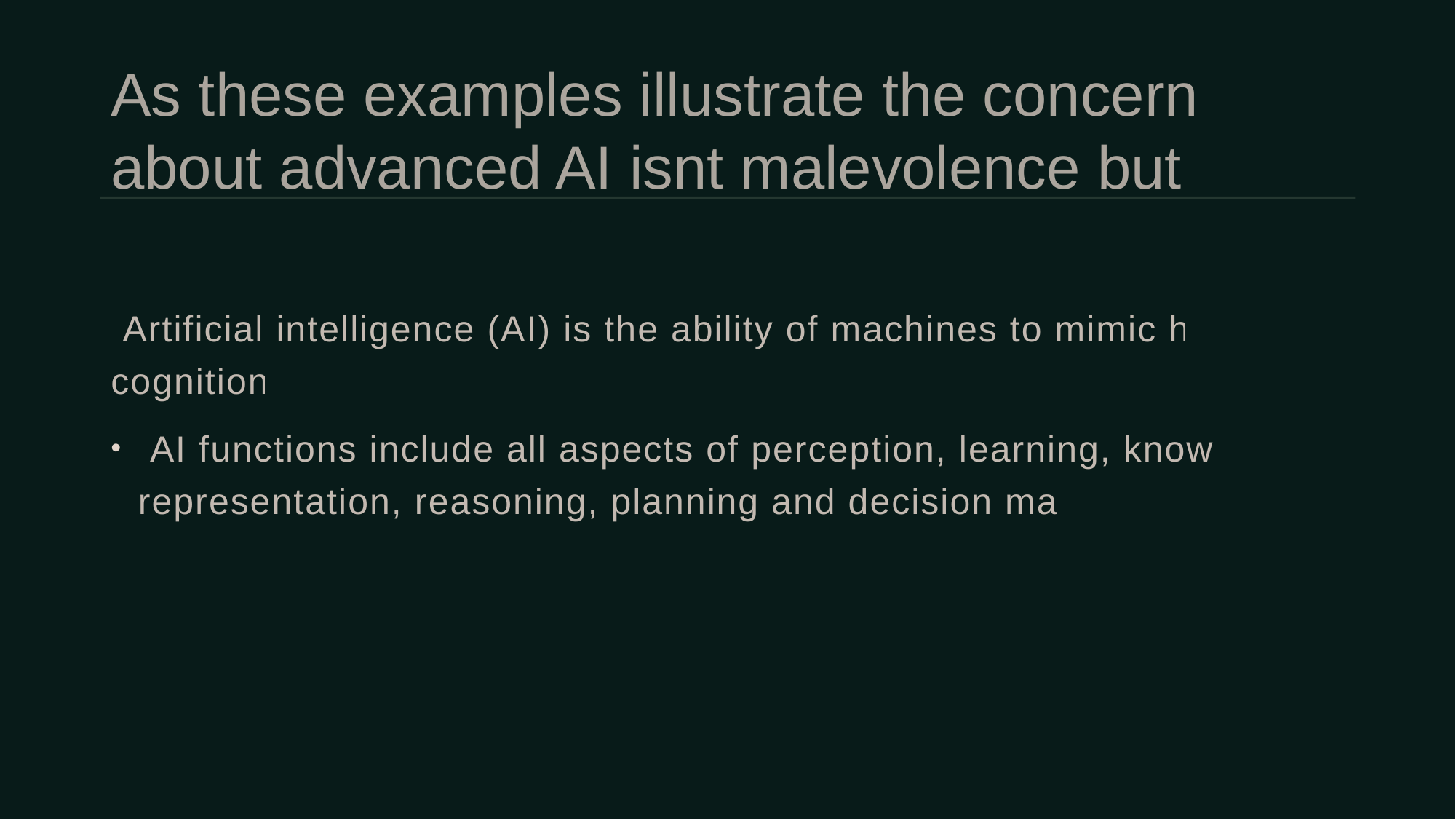

# As these examples illustrate the concern about advanced AI isnt malevolence but
 Artificial intelligence (AI) is the ability of machines to mimic human cognition.
 AI functions include all aspects of perception, learning, knowledge representation, reasoning, planning and decision making.